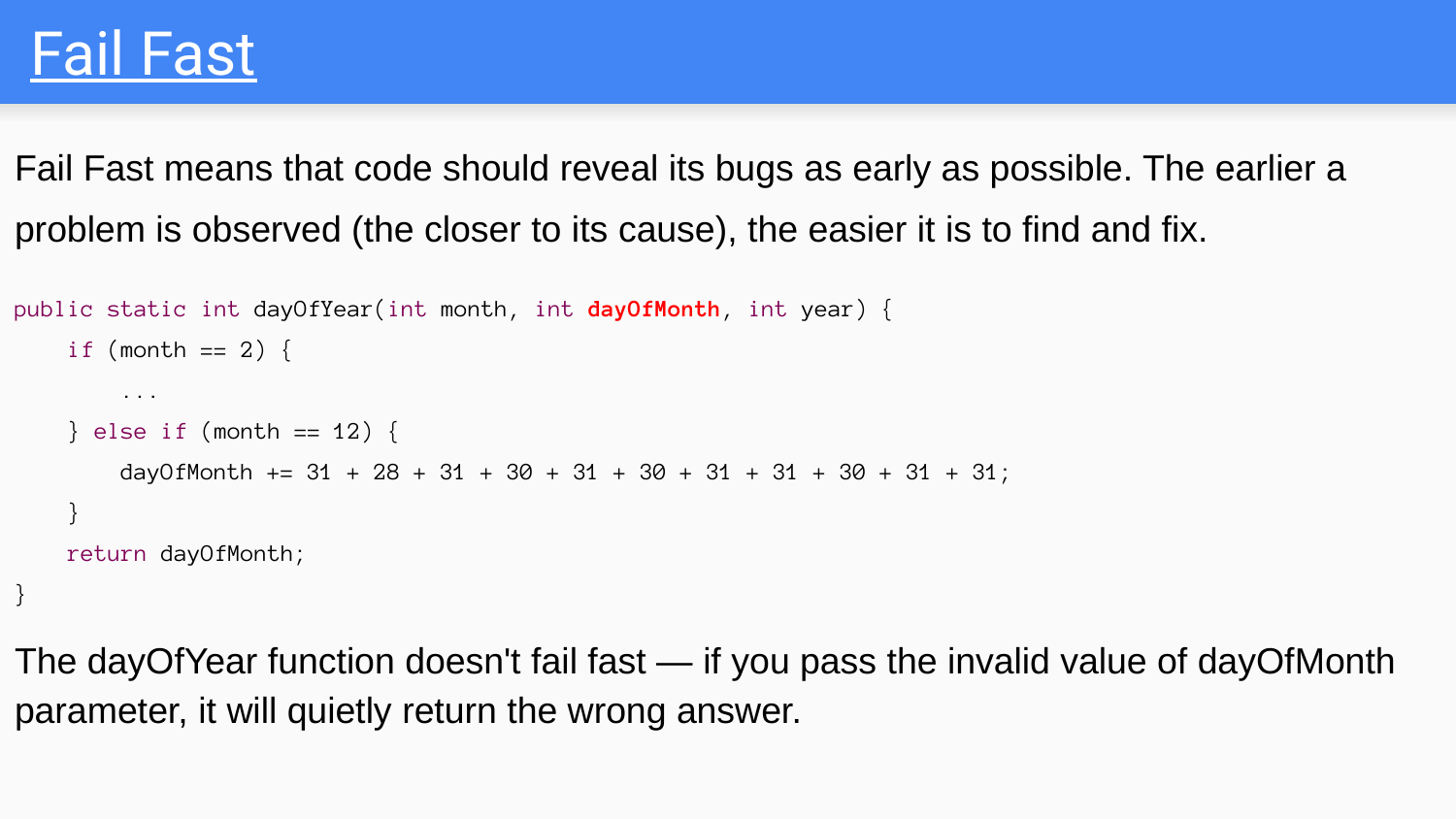

# Fail Fast
Fail Fast means that code should reveal its bugs as early as possible. The earlier a problem is observed (the closer to its cause), the easier it is to find and fix.
public static int dayOfYear(int month, int dayOfMonth, int year) {
    if (month == 2) {
        ...
    } else if (month == 12) {
        dayOfMonth += 31 + 28 + 31 + 30 + 31 + 30 + 31 + 31 + 30 + 31 + 31;
    }
    return dayOfMonth;
}
The dayOfYear function doesn't fail fast — if you pass the invalid value of dayOfMonth parameter, it will quietly return the wrong answer.